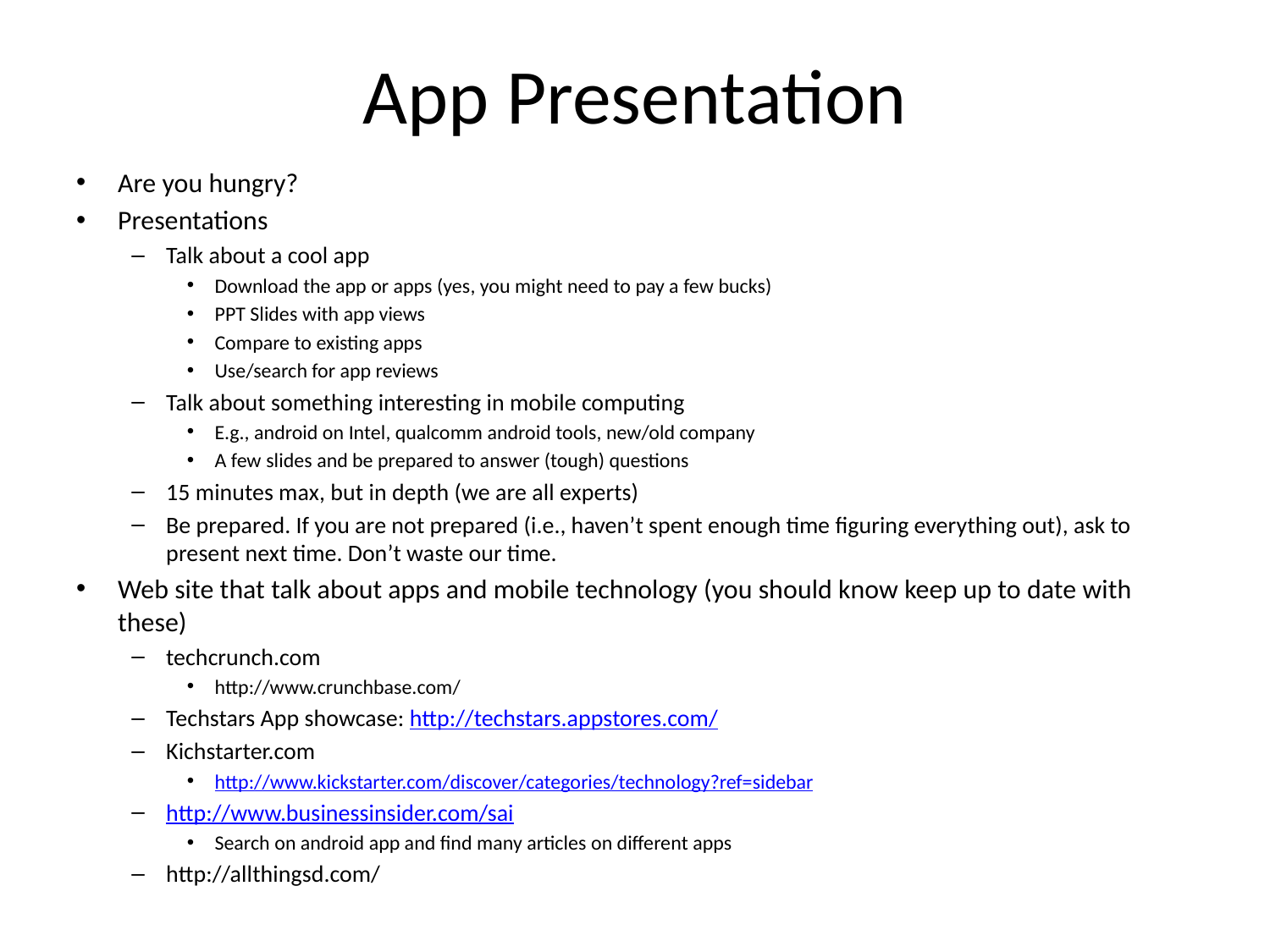

# App Presentation
Are you hungry?
Presentations
Talk about a cool app
Download the app or apps (yes, you might need to pay a few bucks)
PPT Slides with app views
Compare to existing apps
Use/search for app reviews
Talk about something interesting in mobile computing
E.g., android on Intel, qualcomm android tools, new/old company
A few slides and be prepared to answer (tough) questions
15 minutes max, but in depth (we are all experts)
Be prepared. If you are not prepared (i.e., haven’t spent enough time figuring everything out), ask to present next time. Don’t waste our time.
Web site that talk about apps and mobile technology (you should know keep up to date with these)
techcrunch.com
http://www.crunchbase.com/
Techstars App showcase: http://techstars.appstores.com/
Kichstarter.com
http://www.kickstarter.com/discover/categories/technology?ref=sidebar
http://www.businessinsider.com/sai
Search on android app and find many articles on different apps
http://allthingsd.com/